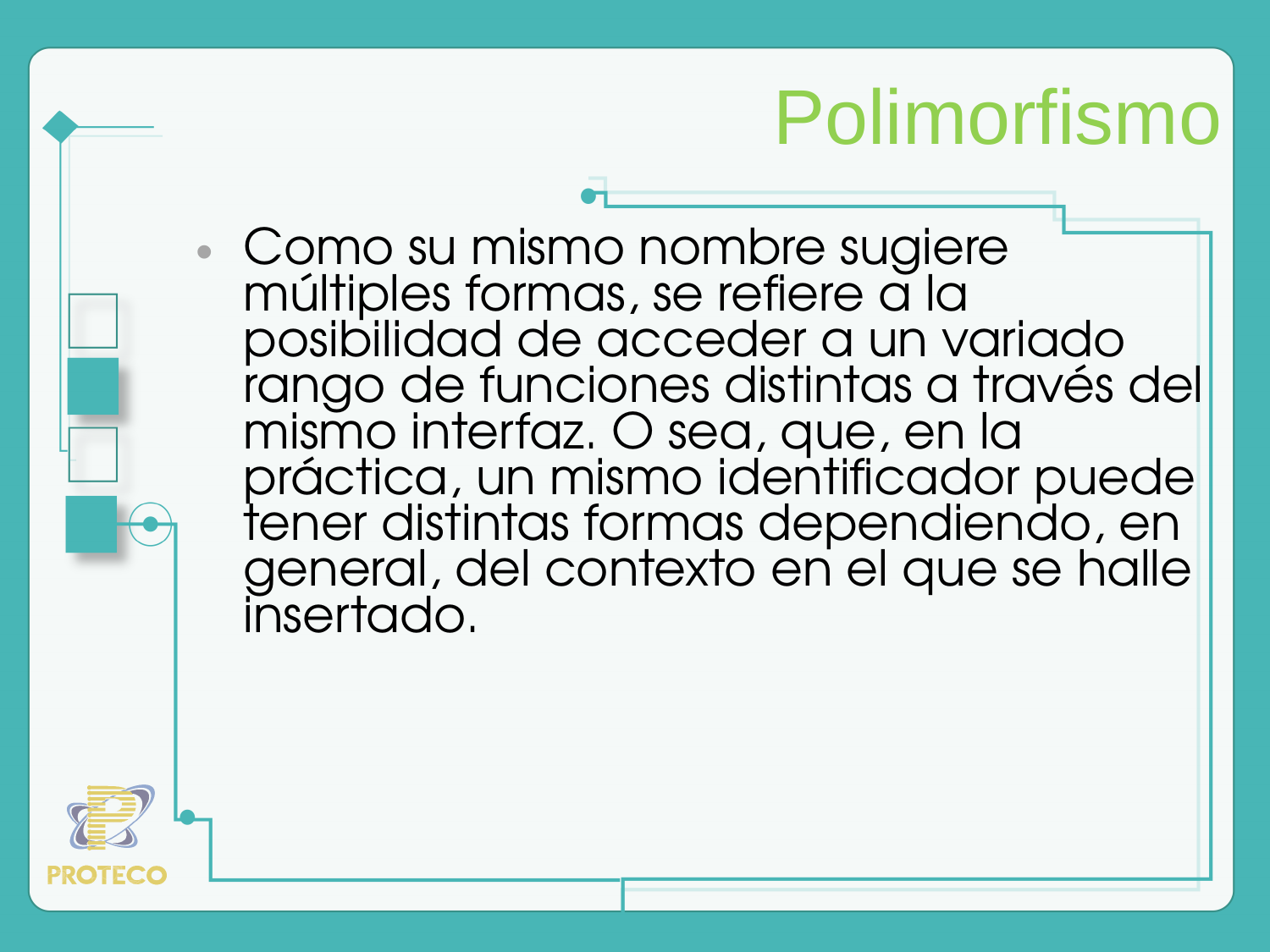

Polimorfismo
Como su mismo nombre sugiere múltiples formas, se refiere a la posibilidad de acceder a un variado rango de funciones distintas a través del mismo interfaz. O sea, que, en la práctica, un mismo identificador puede tener distintas formas dependiendo, en general, del contexto en el que se halle insertado.